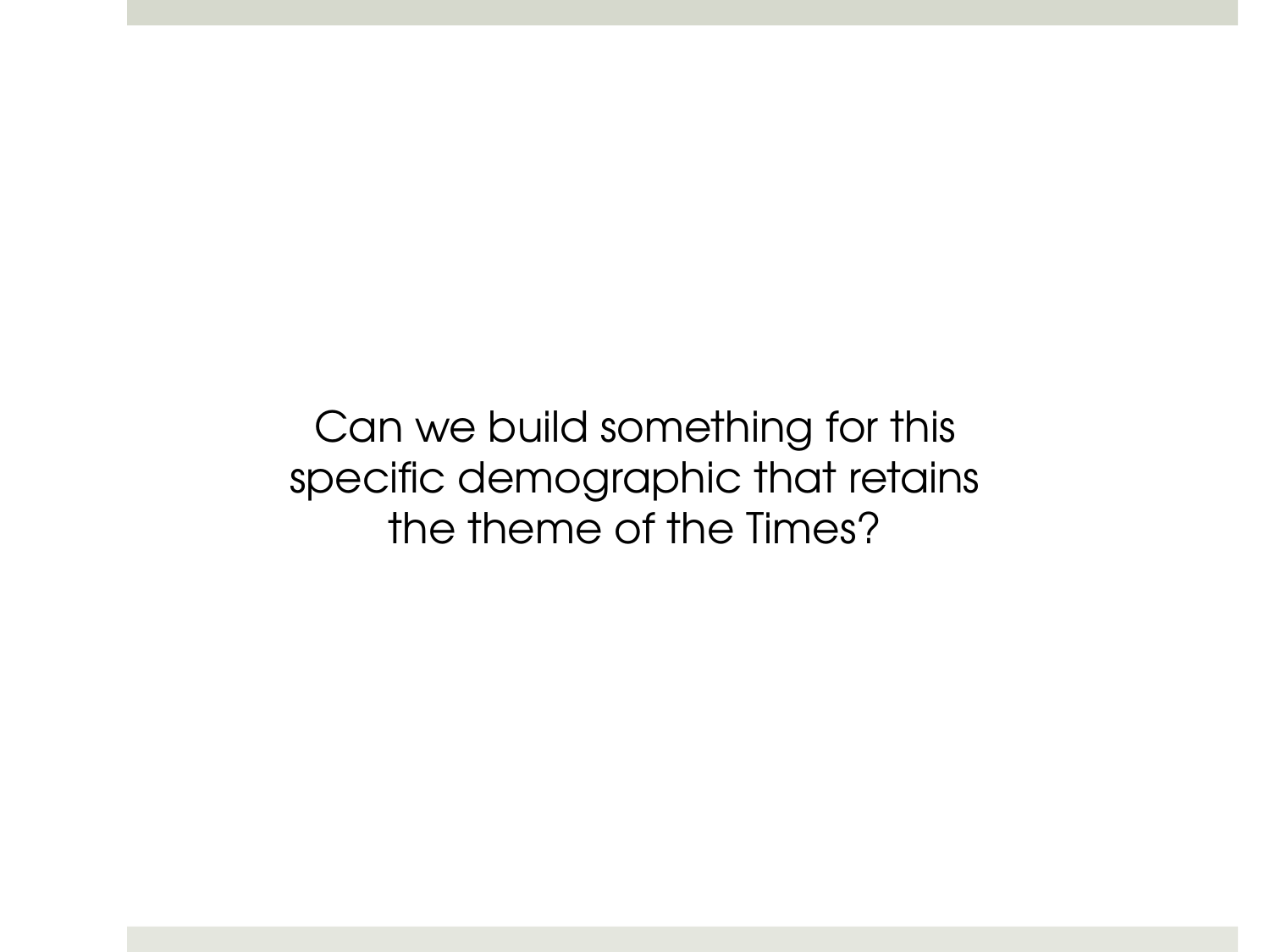

Can we build something for this specific demographic that retains the theme of the Times?